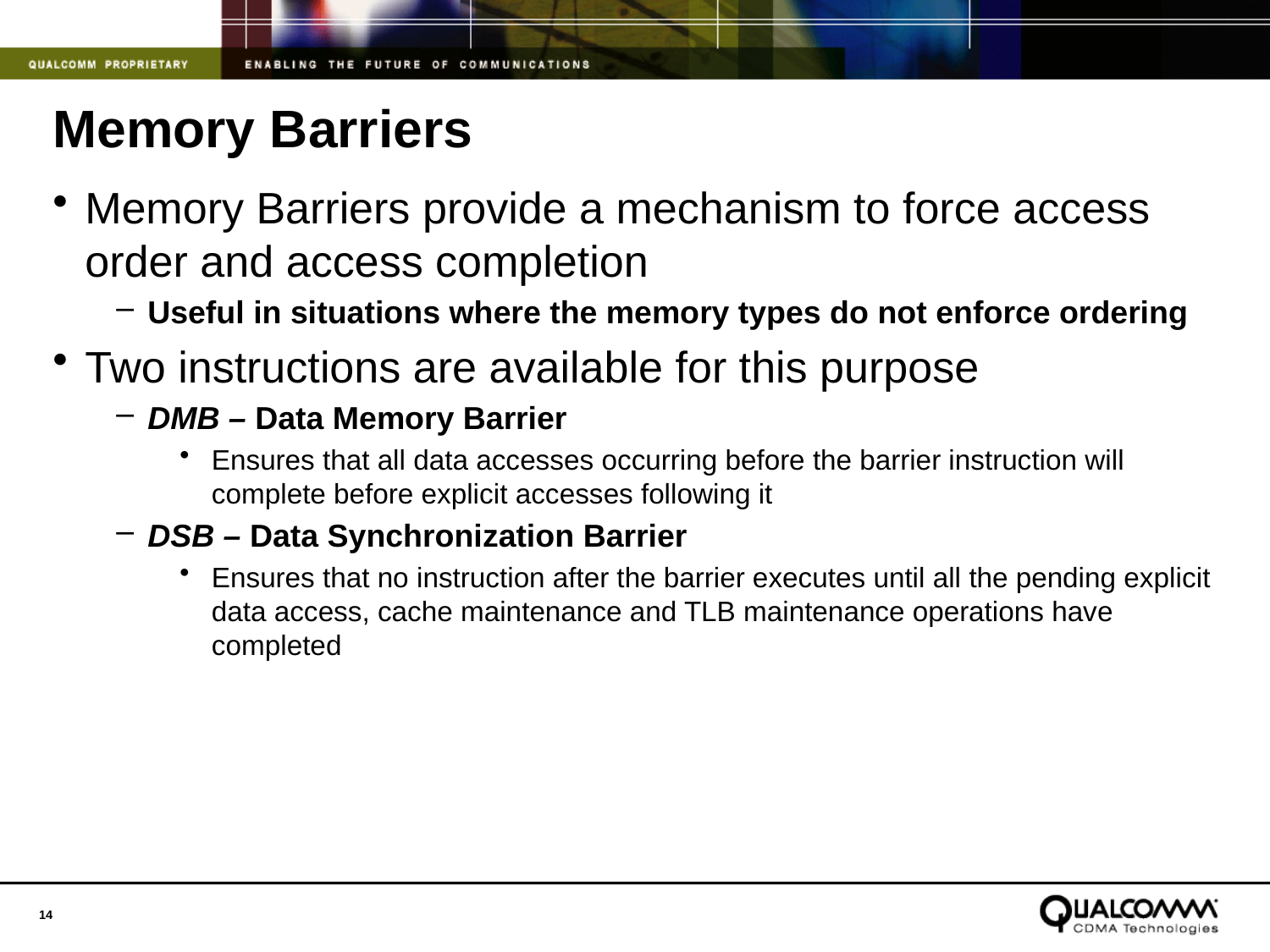

# Memory Barriers
Memory Barriers provide a mechanism to force access order and access completion
Useful in situations where the memory types do not enforce ordering
Two instructions are available for this purpose
DMB – Data Memory Barrier
Ensures that all data accesses occurring before the barrier instruction will complete before explicit accesses following it
DSB – Data Synchronization Barrier
Ensures that no instruction after the barrier executes until all the pending explicit data access, cache maintenance and TLB maintenance operations have completed

14